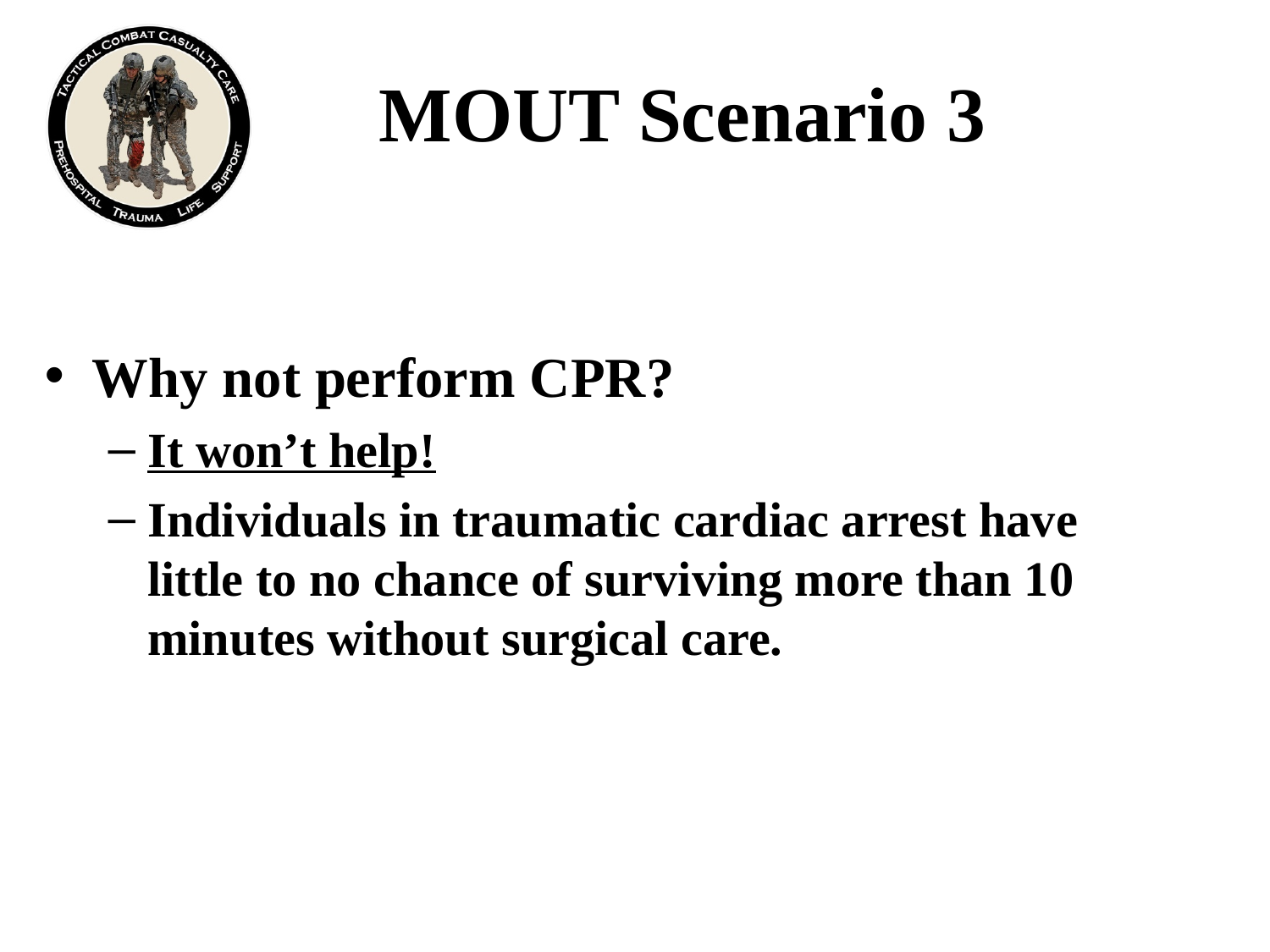

# MOUT Scenario 3
Why not perform CPR?
It won’t help!
Individuals in traumatic cardiac arrest have little to no chance of surviving more than 10 minutes without surgical care.